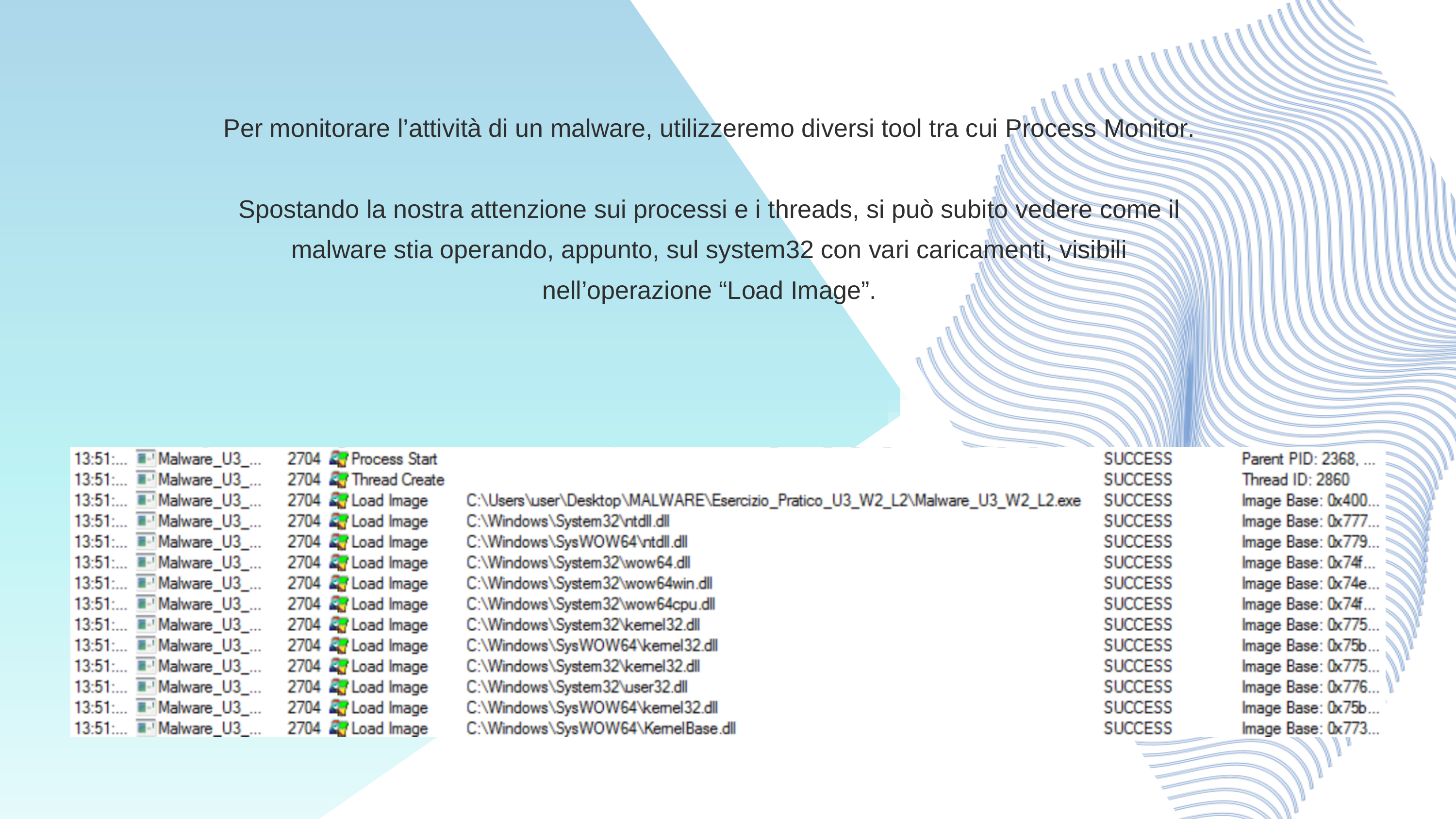

Per monitorare l’attività di un malware, utilizzeremo diversi tool tra cui Process Monitor.

Spostando la nostra attenzione sui processi e i threads, si può subito vedere come il malware stia operando, appunto, sul system32 con vari caricamenti, visibili nell’operazione “Load Image”.